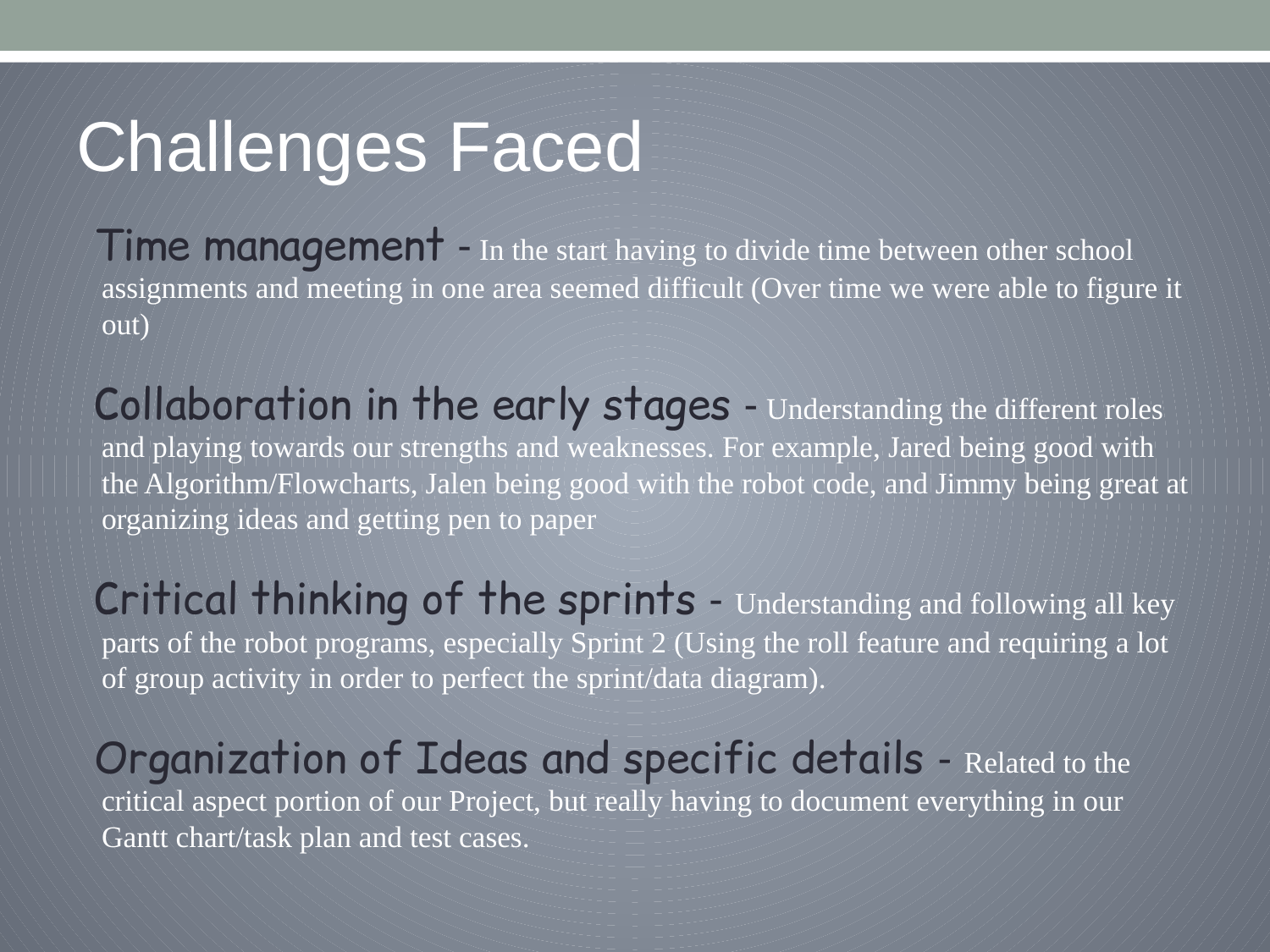

# Challenges Faced
Time management - In the start having to divide time between other school assignments and meeting in one area seemed difficult (Over time we were able to figure it out)

Collaboration in the early stages - Understanding the different roles and playing towards our strengths and weaknesses. For example, Jared being good with the Algorithm/Flowcharts, Jalen being good with the robot code, and Jimmy being great at organizing ideas and getting pen to paper

Critical thinking of the sprints - Understanding and following all key parts of the robot programs, especially Sprint 2 (Using the roll feature and requiring a lot of group activity in order to perfect the sprint/data diagram).

Organization of Ideas and specific details - Related to the critical aspect portion of our Project, but really having to document everything in our Gantt chart/task plan and test cases.